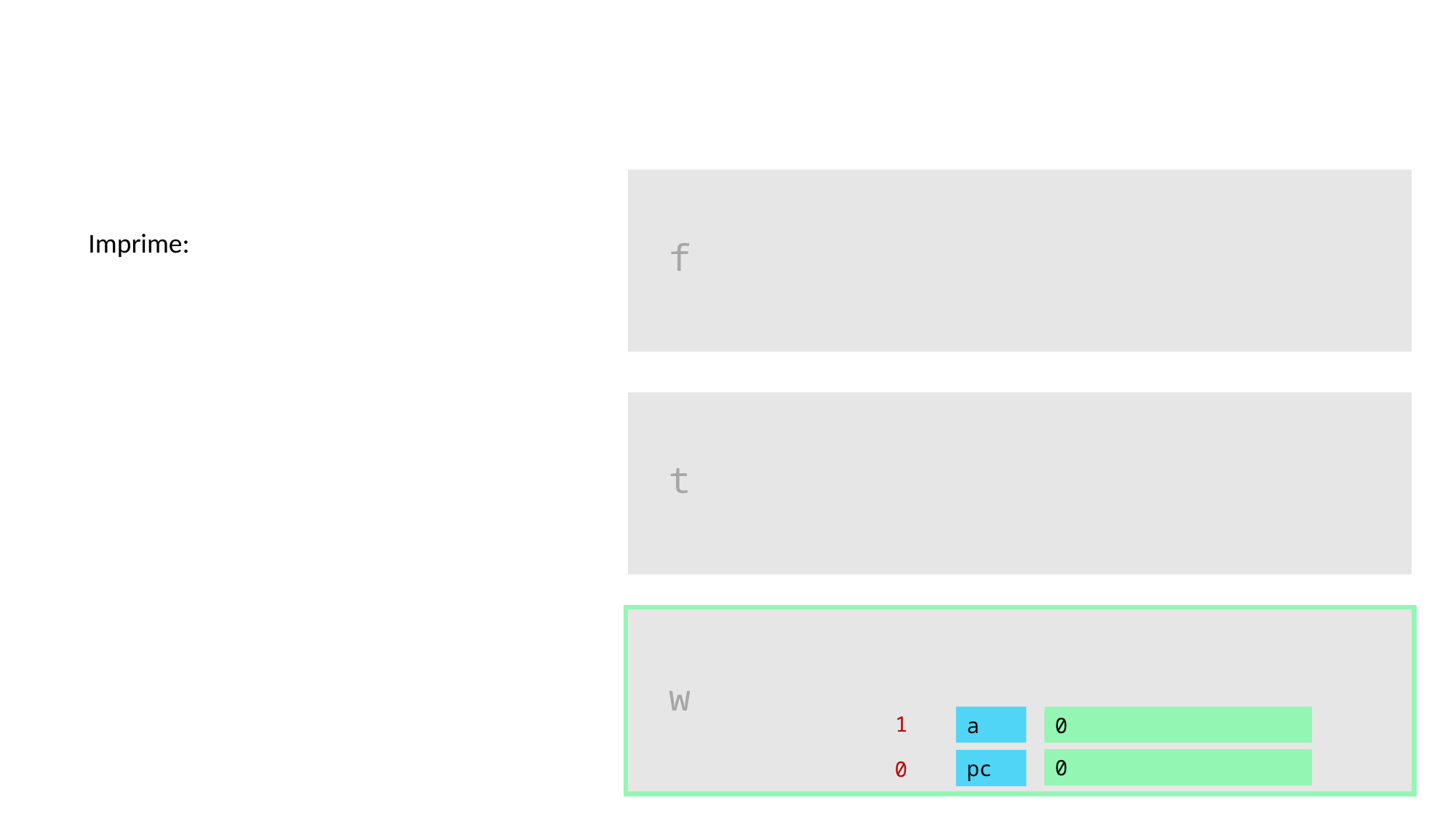

Imprime:
f

t

w
1
0
a
0
pc
0